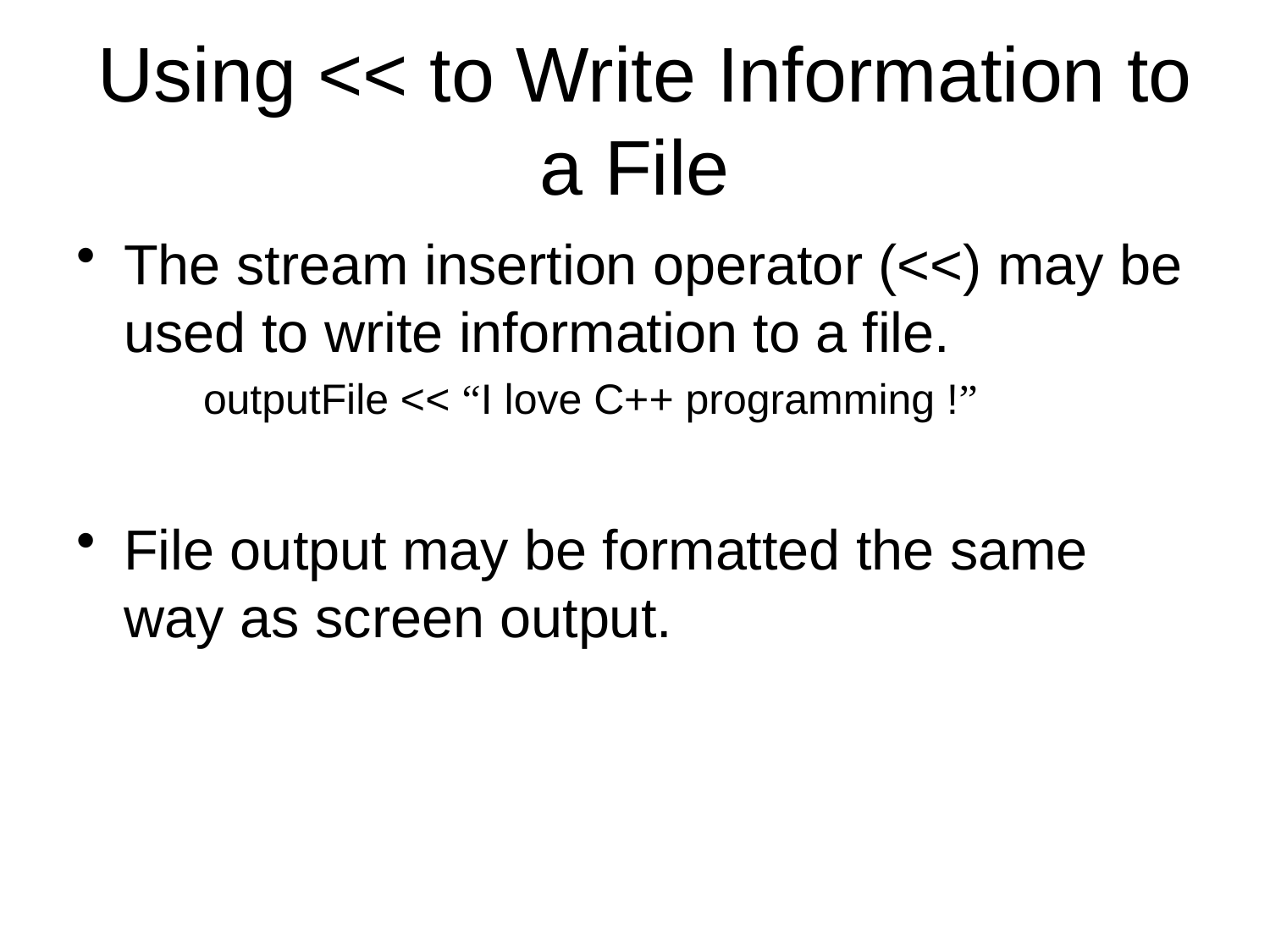

# Using << to Write Information to a File
The stream insertion operator (<<) may be used to write information to a file.
outputFile << “I love C++ programming !”

File output may be formatted the same way as screen output.